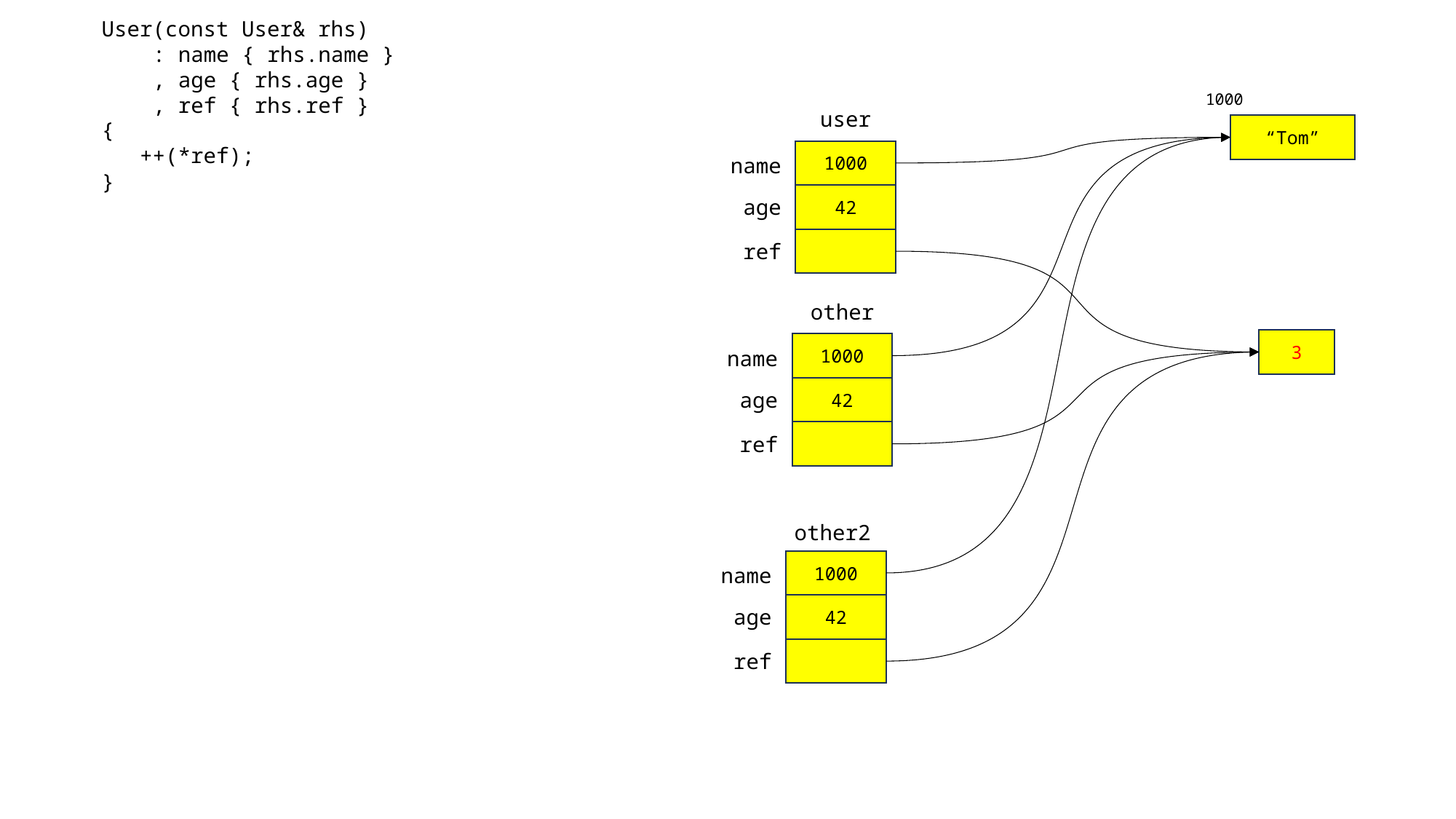

User(const User& rhs)
        : name { rhs.name }
        , age { rhs.age }
        , ref { rhs.ref }
    {
       ++(*ref);
    }

1000
user
“Tom”
1000
name
42
age

ref
other
3
1000
name
42
age

ref
other2
1000
name
42
age

ref